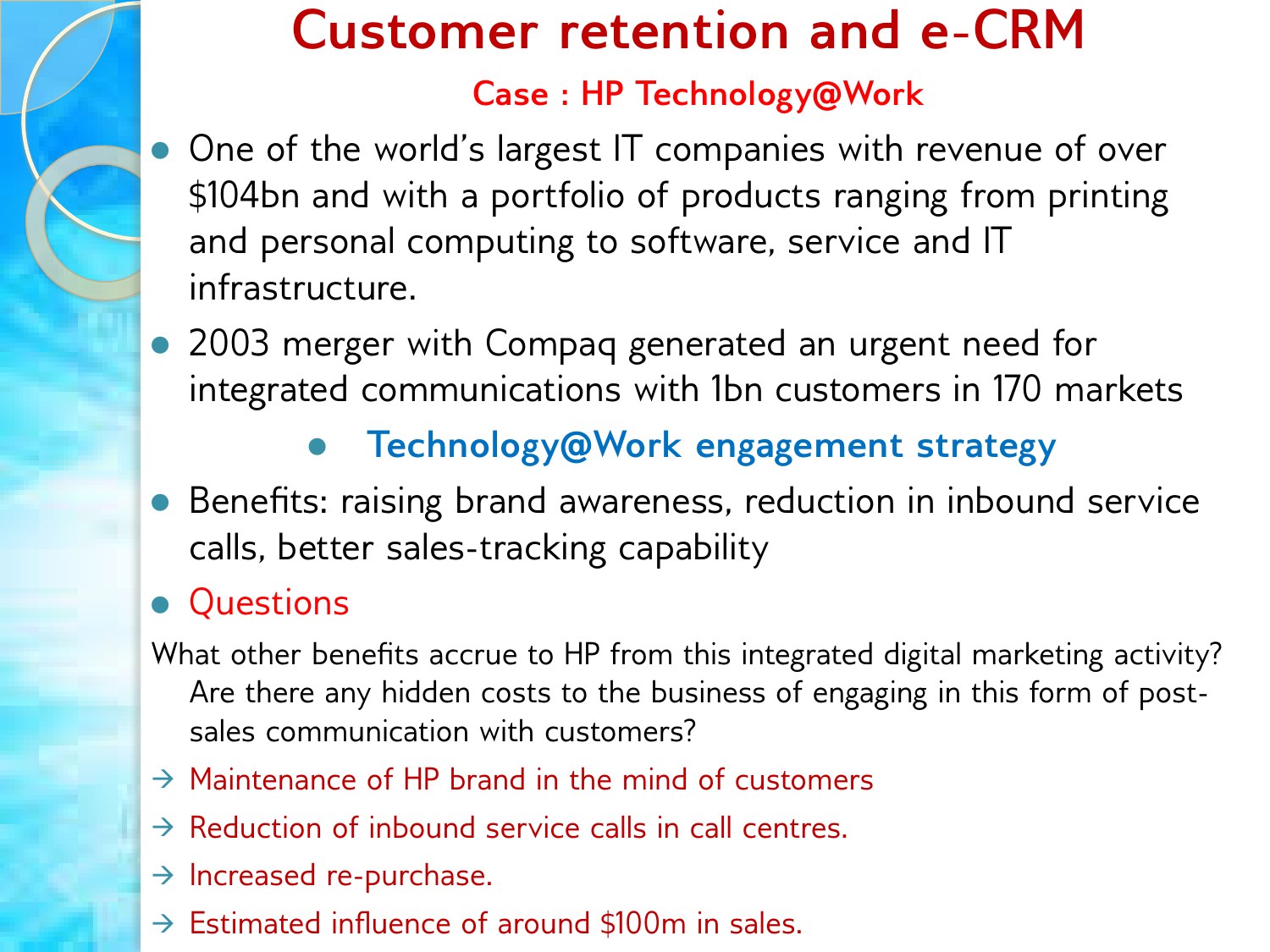

# Customer retention and e-CRM
Case : HP Technology@Work

One of the world’s largest IT companies with revenue of over $104bn and with a portfolio of products ranging from printing and personal computing to software, service and IT infrastructure.
2003 merger with Compaq generated an urgent need for integrated communications with 1bn customers in 170 markets
Technology@Work engagement strategy
Benefits: raising brand awareness, reduction in inbound service calls, better sales-tracking capability
Questions
What other benefits accrue to HP from this integrated digital marketing activity? Are there any hidden costs to the business of engaging in this form of post-sales communication with customers?
Maintenance of HP brand in the mind of customers
Reduction of inbound service calls in call centres.
Increased re-purchase.
Estimated influence of around $100m in sales.